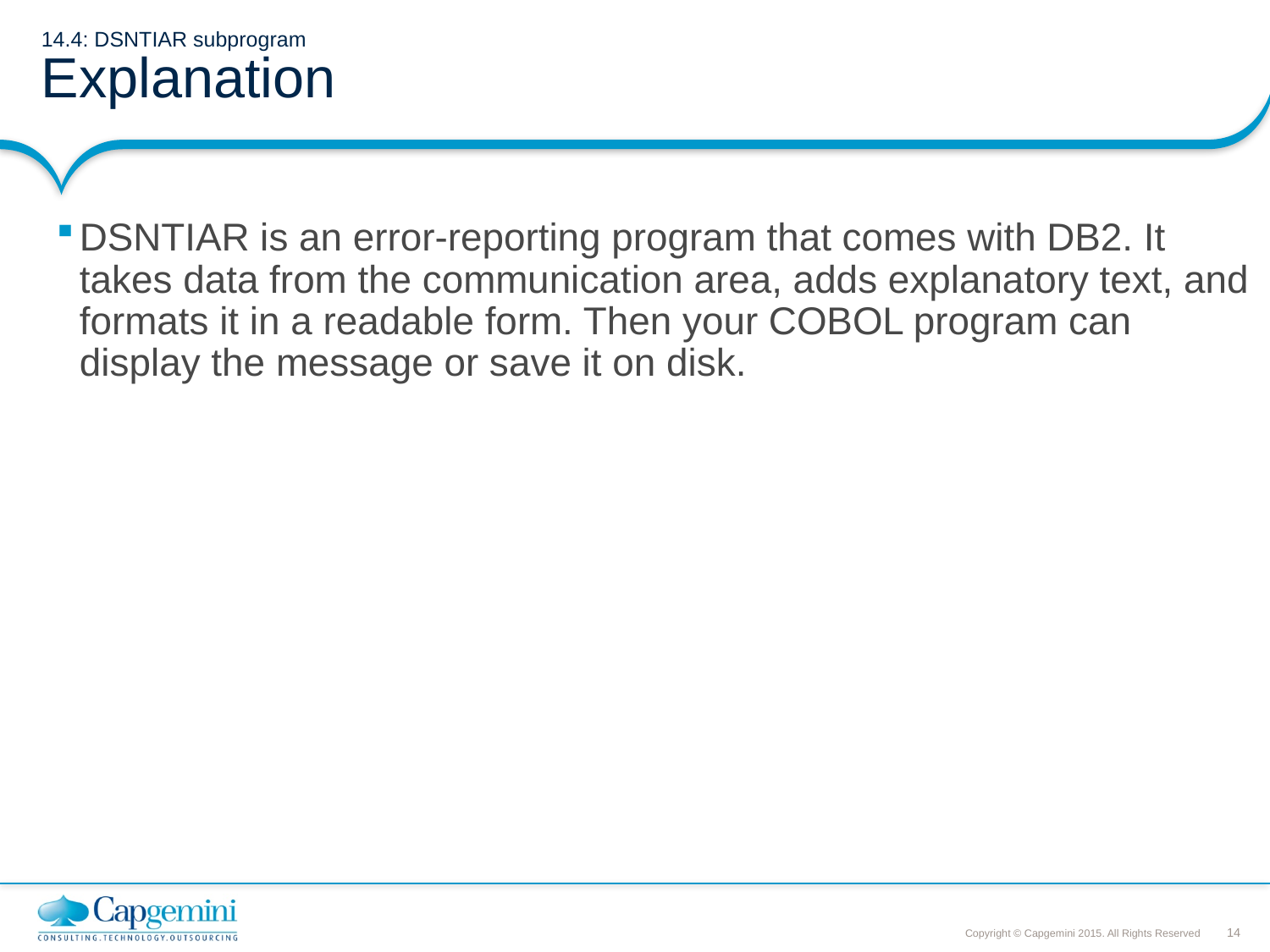

# 14.4: DSNTIAR subprogram Explanation
DSNTIAR is an error-reporting program that comes with DB2. It takes data from the communication area, adds explanatory text, and formats it in a readable form. Then your COBOL program can display the message or save it on disk.